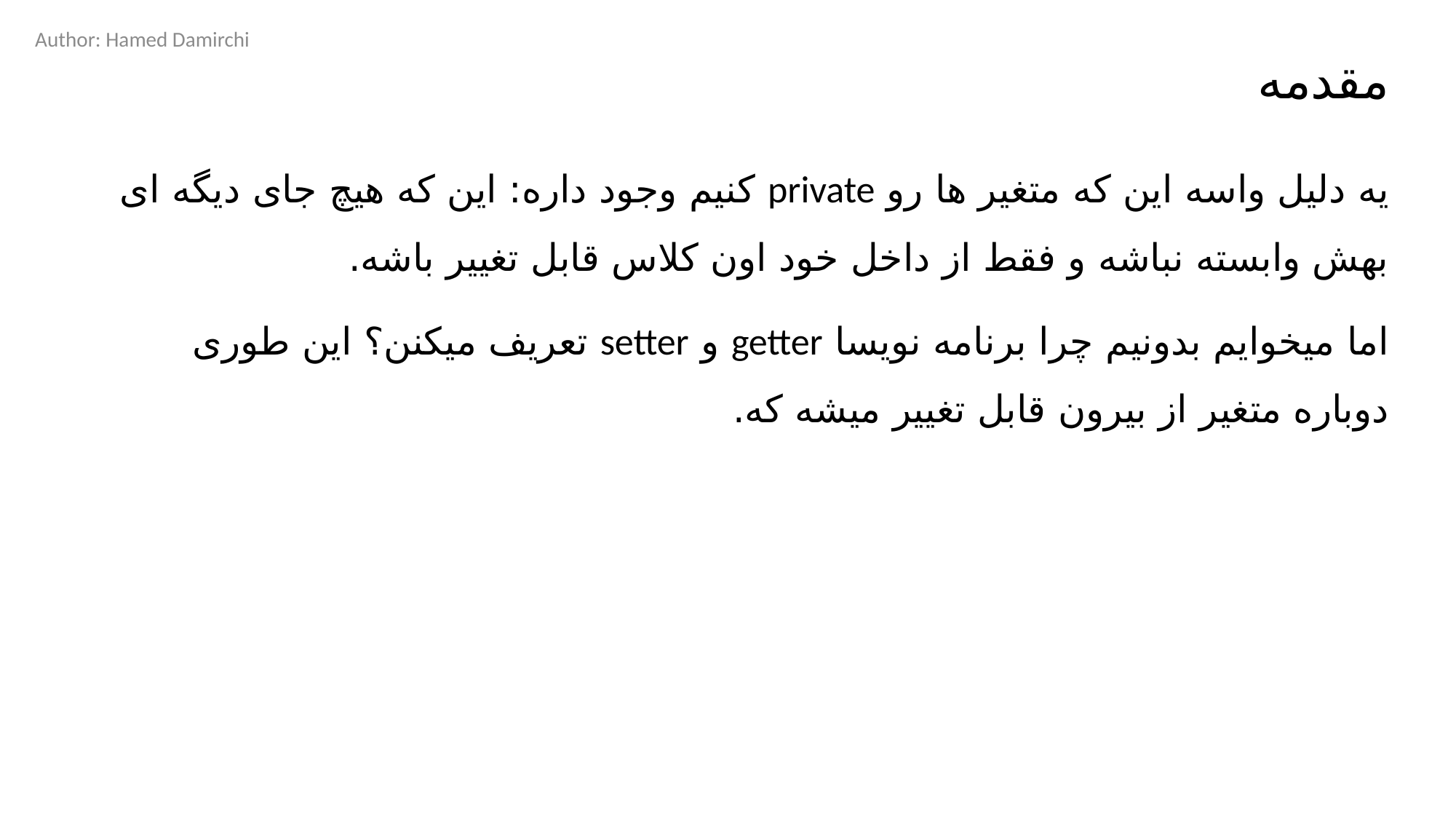

Author: Hamed Damirchi
# مقدمه
یه دلیل واسه این که متغیر ها رو private کنیم وجود داره: این که هیچ جای دیگه ای بهش وابسته نباشه و فقط از داخل خود اون کلاس قابل تغییر باشه.
اما میخوایم بدونیم چرا برنامه نویسا getter و setter تعریف میکنن؟ این طوری دوباره متغیر از بیرون قابل تغییر میشه که.